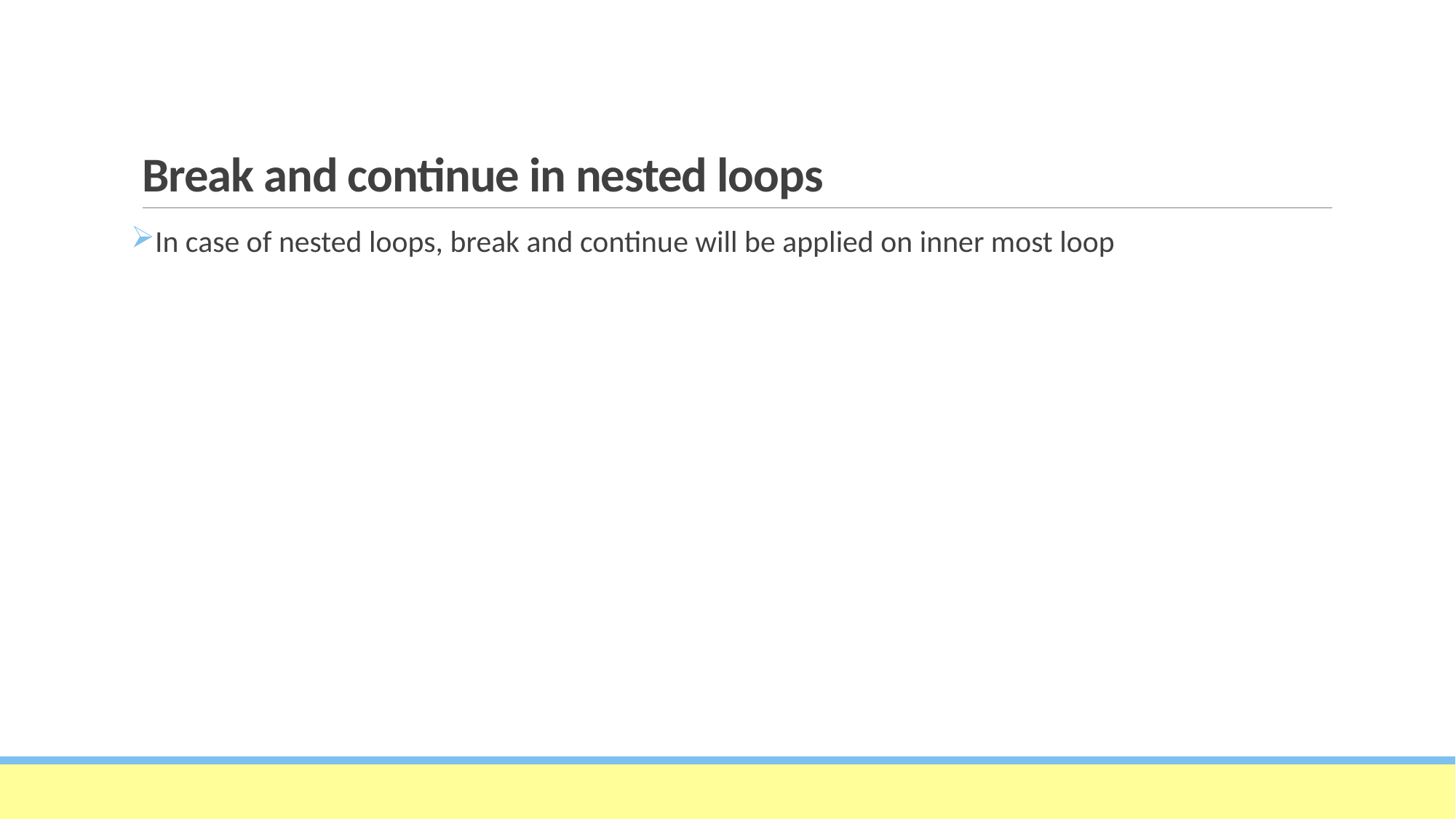

# Break and continue in nested loops
In case of nested loops, break and continue will be applied on inner most loop